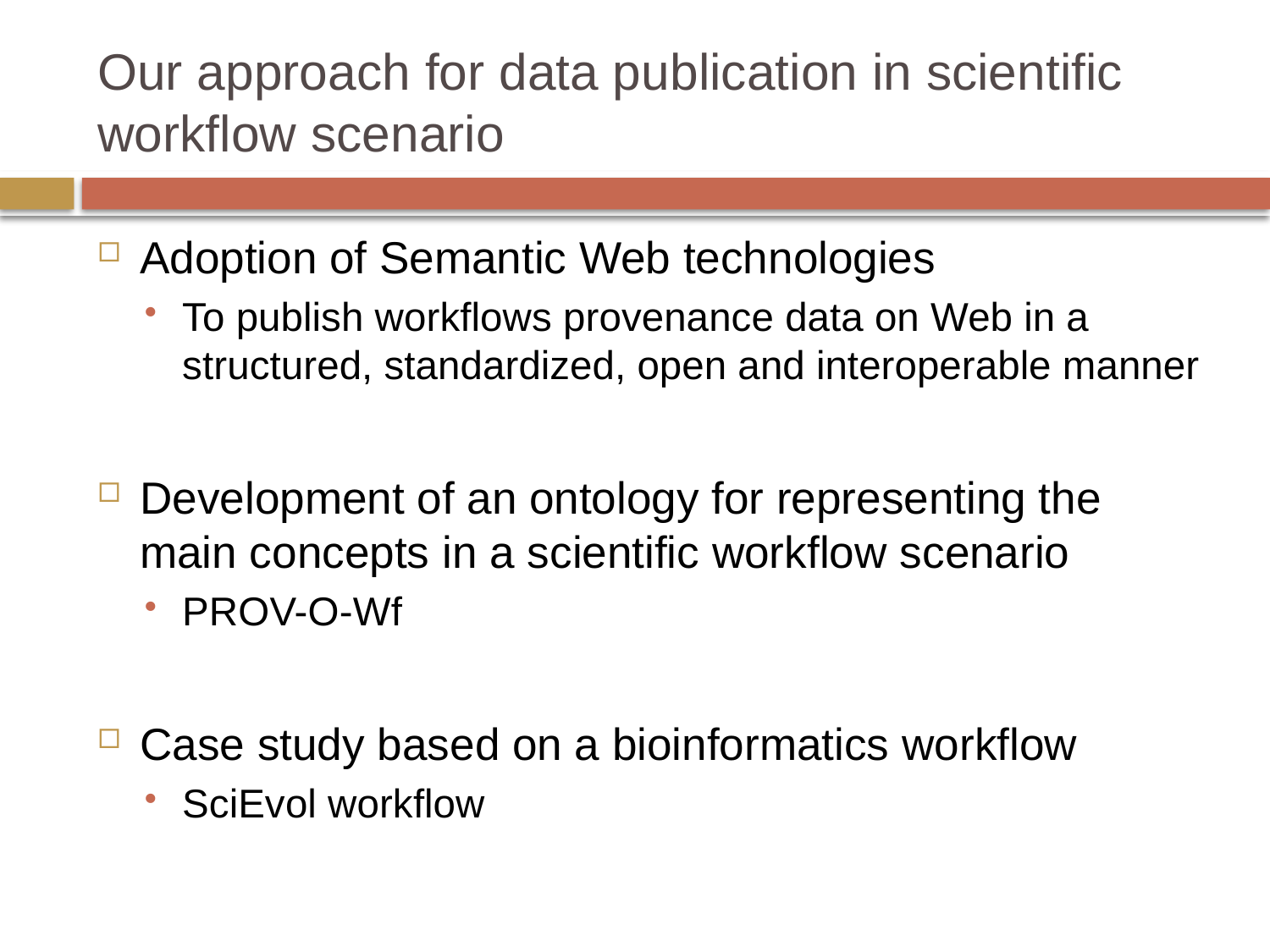

# Our approach for data publication in scientific workflow scenario
Adoption of Semantic Web technologies
To publish workflows provenance data on Web in a structured, standardized, open and interoperable manner

Development of an ontology for representing the main concepts in a scientific workflow scenario
PROV-O-Wf

Case study based on a bioinformatics workflow
SciEvol workflow